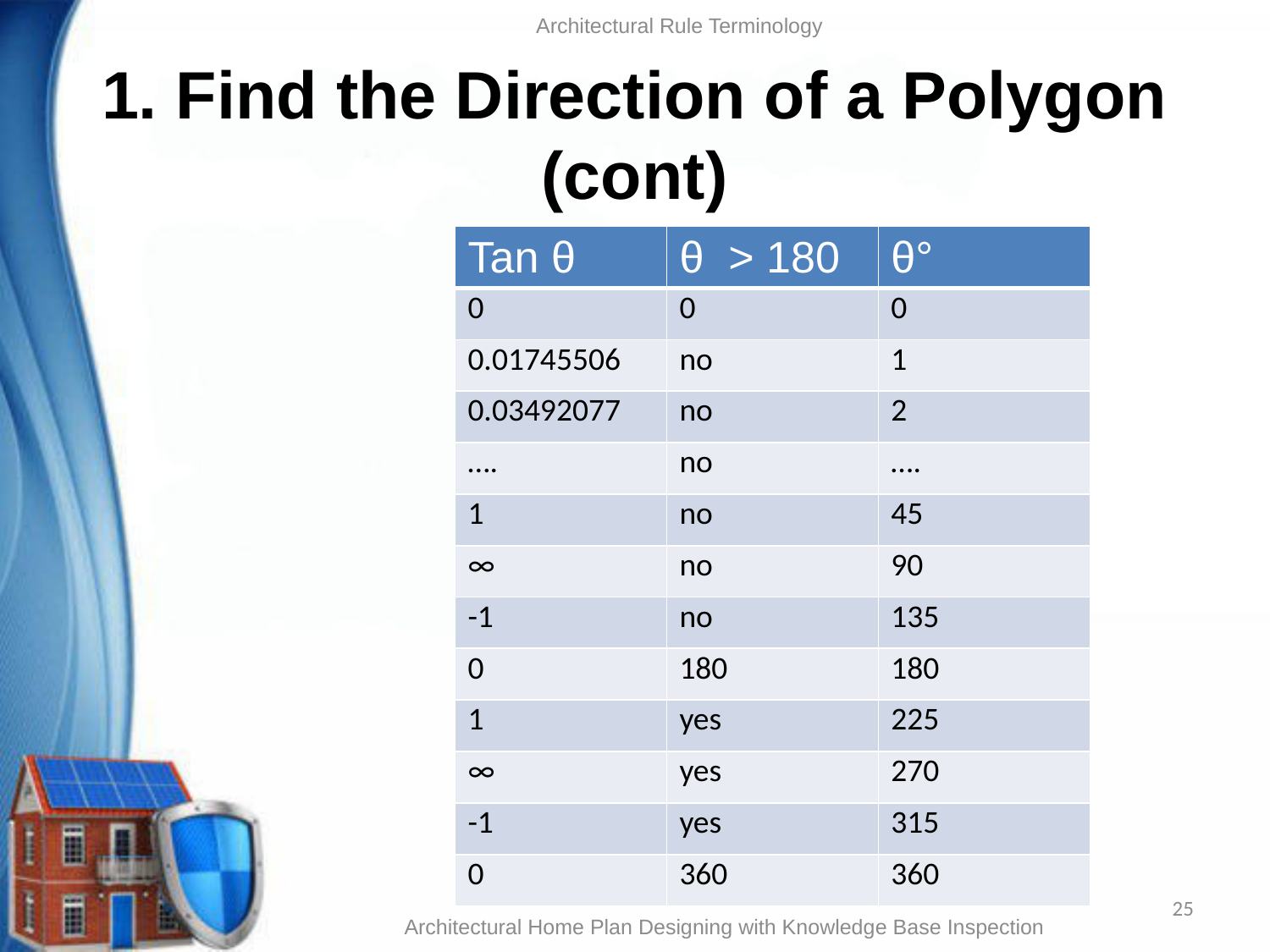

Architectural Rule Terminology
1. Find the Direction of a Polygon (cont)

| Tan θ | θ > 180 | θ° |
| --- | --- | --- |
| 0 | 0 | 0 |
| 0.01745506 | no | 1 |
| 0.03492077 | no | 2 |
| …. | no | …. |
| 1 | no | 45 |
| ∞ | no | 90 |
| -1 | no | 135 |
| 0 | 180 | 180 |
| 1 | yes | 225 |
| ∞ | yes | 270 |
| -1 | yes | 315 |
| 0 | 360 | 360 |
25
Architectural Home Plan Designing with Knowledge Base Inspection